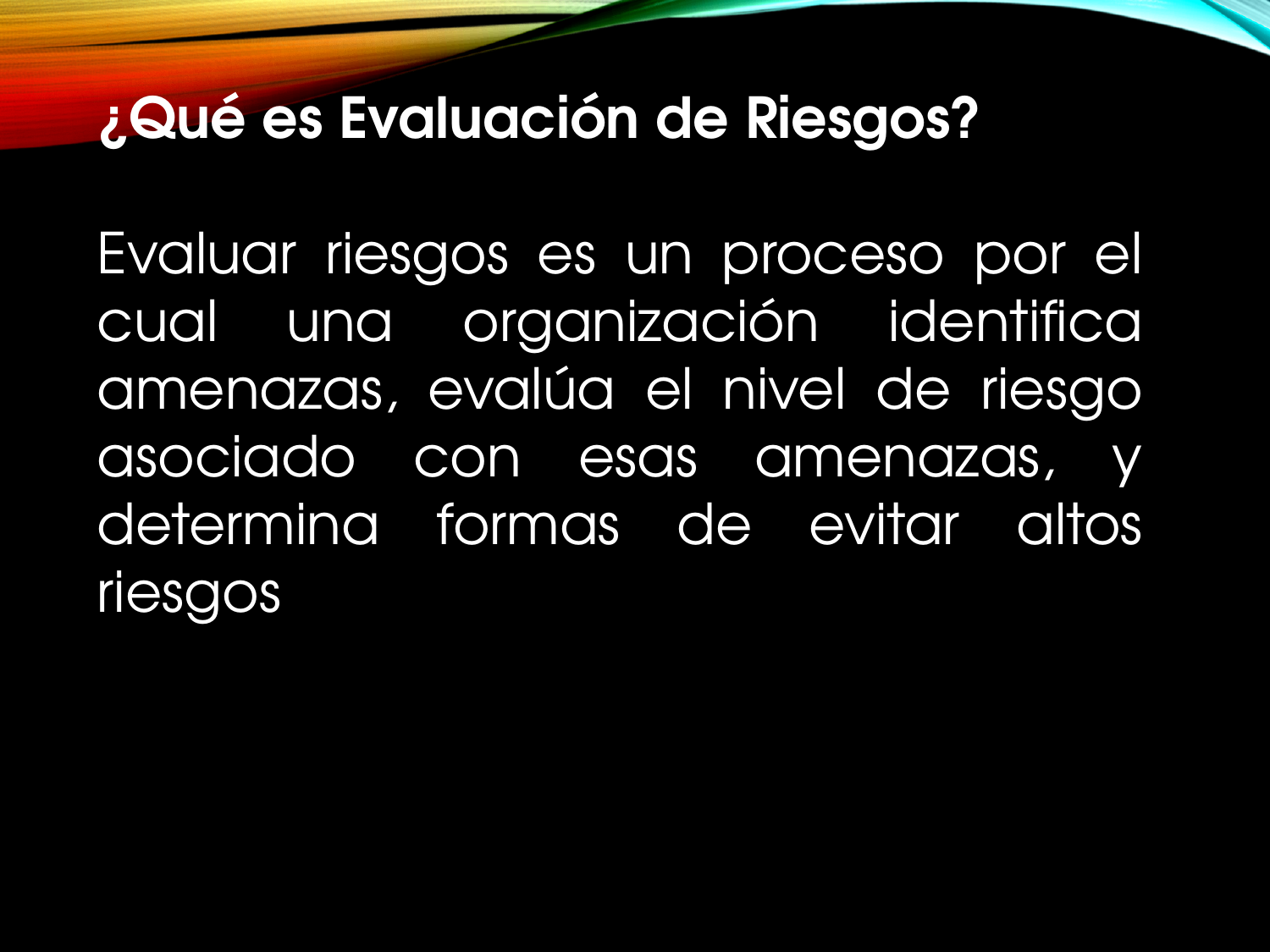

¿Qué es Evaluación de Riesgos?

Evaluar riesgos es un proceso por el cual una organización identifica amenazas, evalúa el nivel de riesgo asociado con esas amenazas, y determina formas de evitar altos riesgos